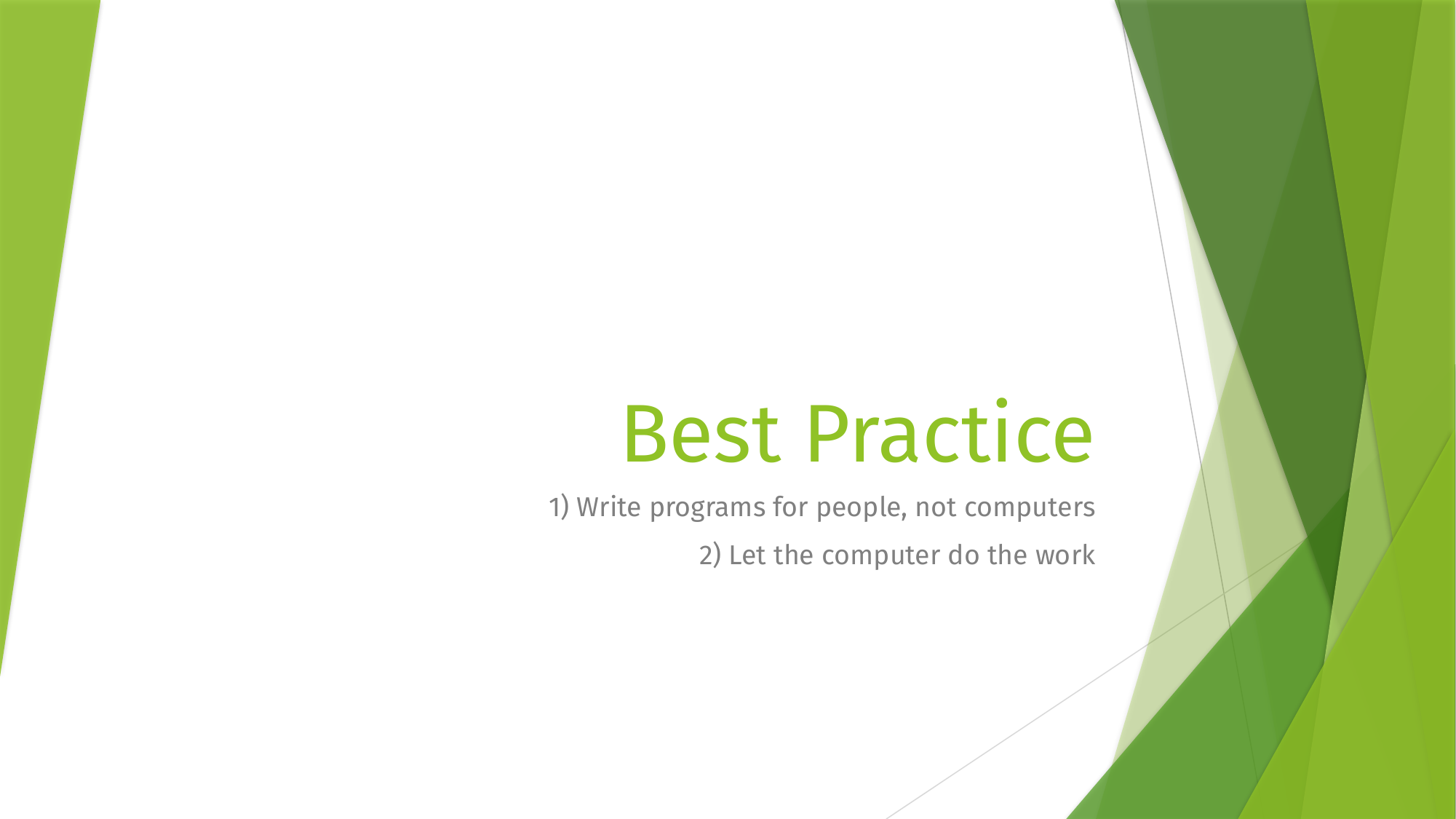

# Best Practice
1) Write programs for people, not computers
2) Let the computer do the work